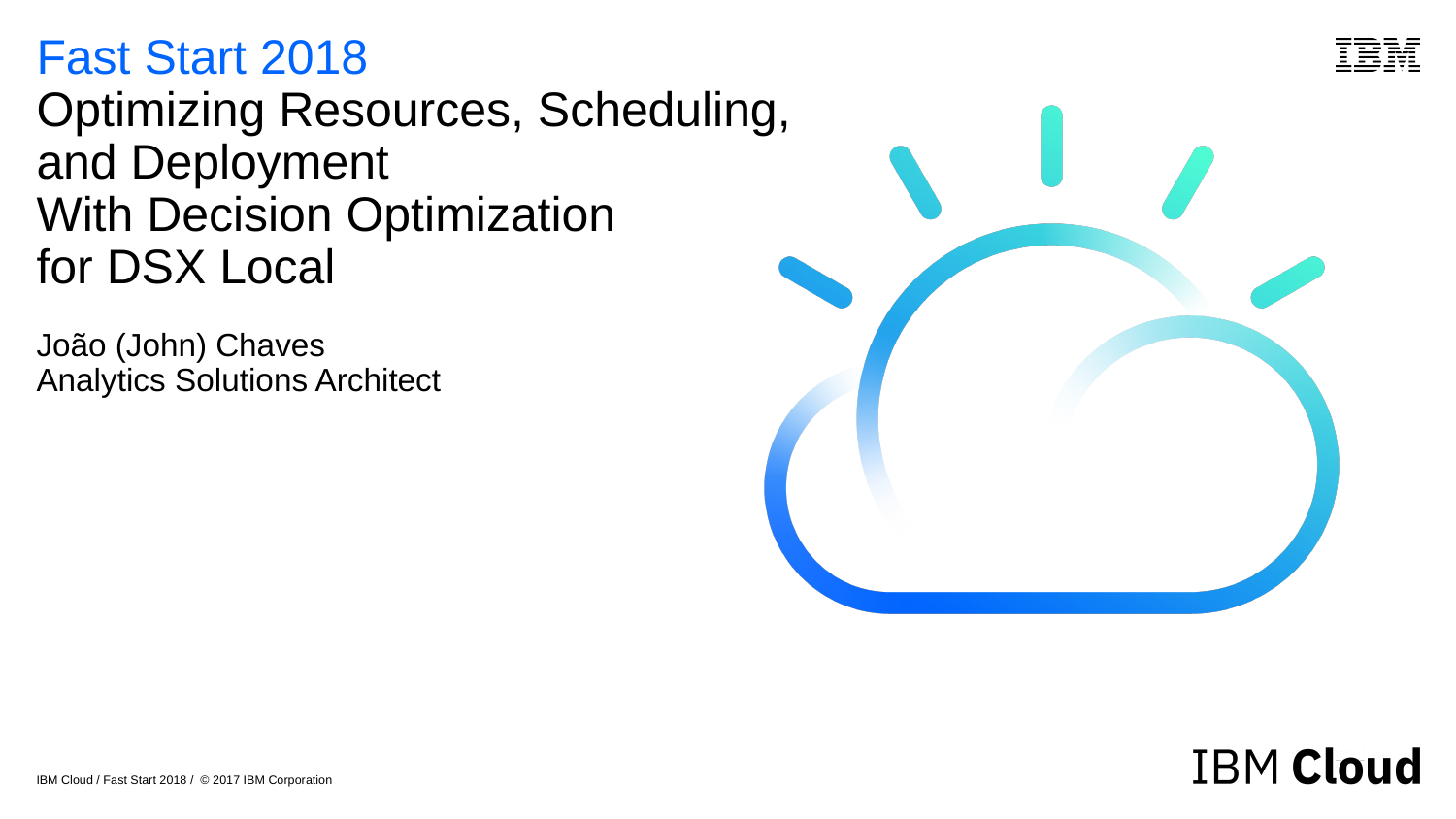

# Fast Start 2018 Optimizing Resources, Scheduling, and Deployment With Decision Optimization for DSX Local João (John) Chaves Analytics Solutions Architect
IBM Cloud / Fast Start 2018 /  © 2017 IBM Corporation